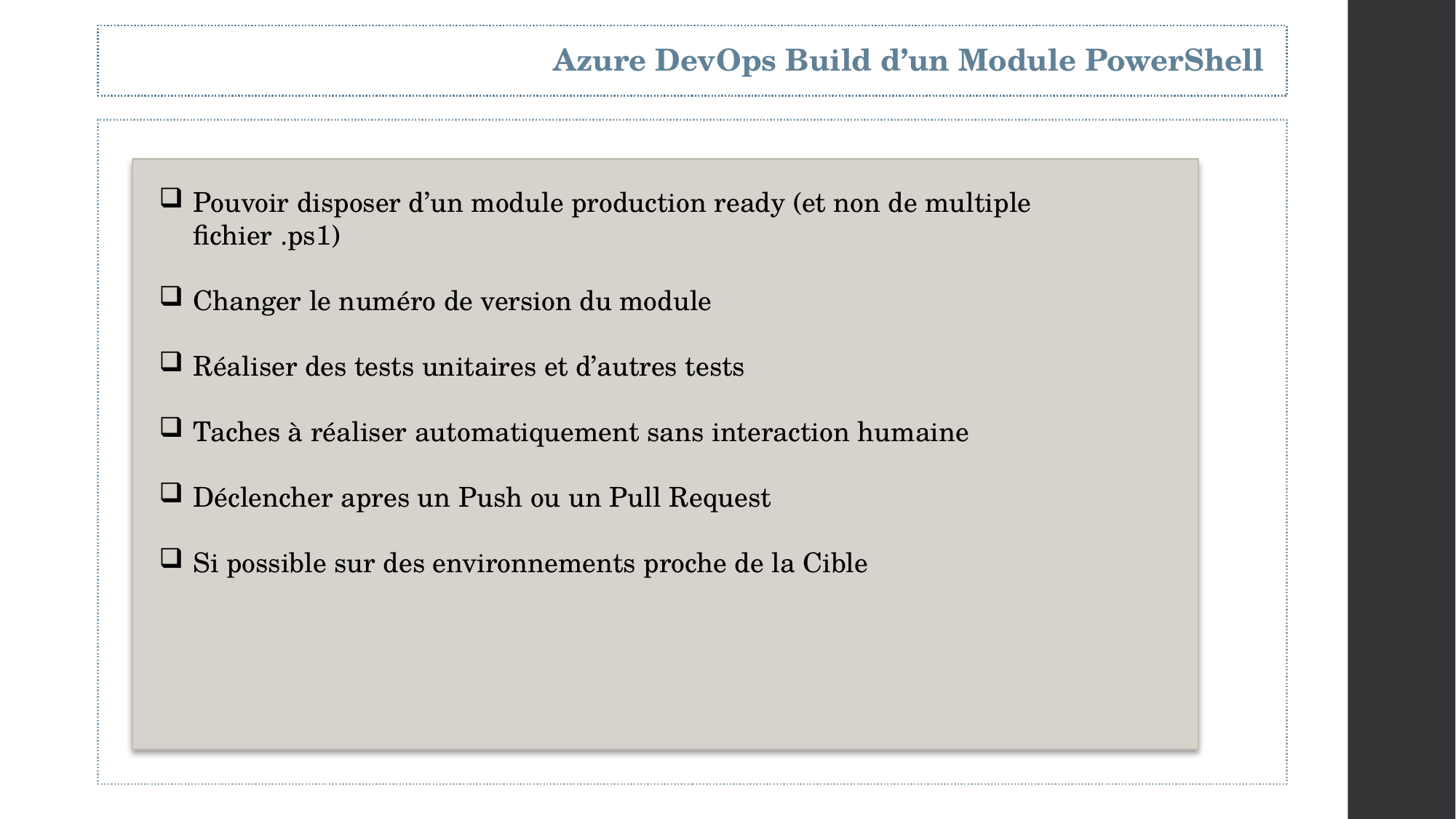

Azure DevOps Build d’un Module PowerShell

Pouvoir disposer d’un module production ready (et non de multiple fichier .ps1)

Changer le numéro de version du module

Réaliser des tests unitaires et d’autres tests

Taches à réaliser automatiquement sans interaction humaine

Déclencher apres un Push ou un Pull Request

Si possible sur des environnements proche de la Cible